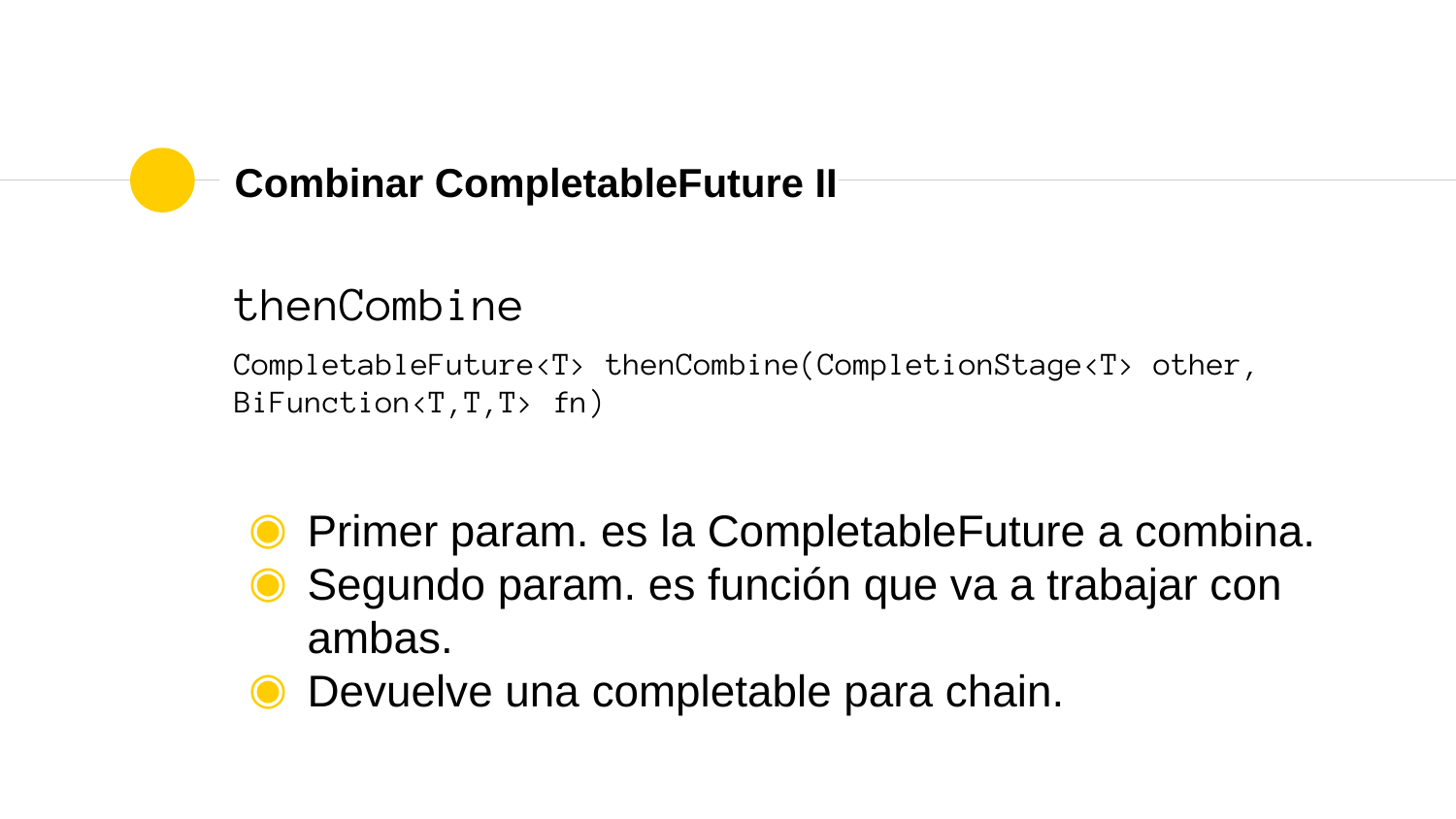

# Combinar CompletableFuture II
thenCombine
CompletableFuture<T> thenCombine(CompletionStage<T> other, BiFunction<T,T,T> fn)

Primer param. es la CompletableFuture a combina.
Segundo param. es función que va a trabajar con ambas.
Devuelve una completable para chain.